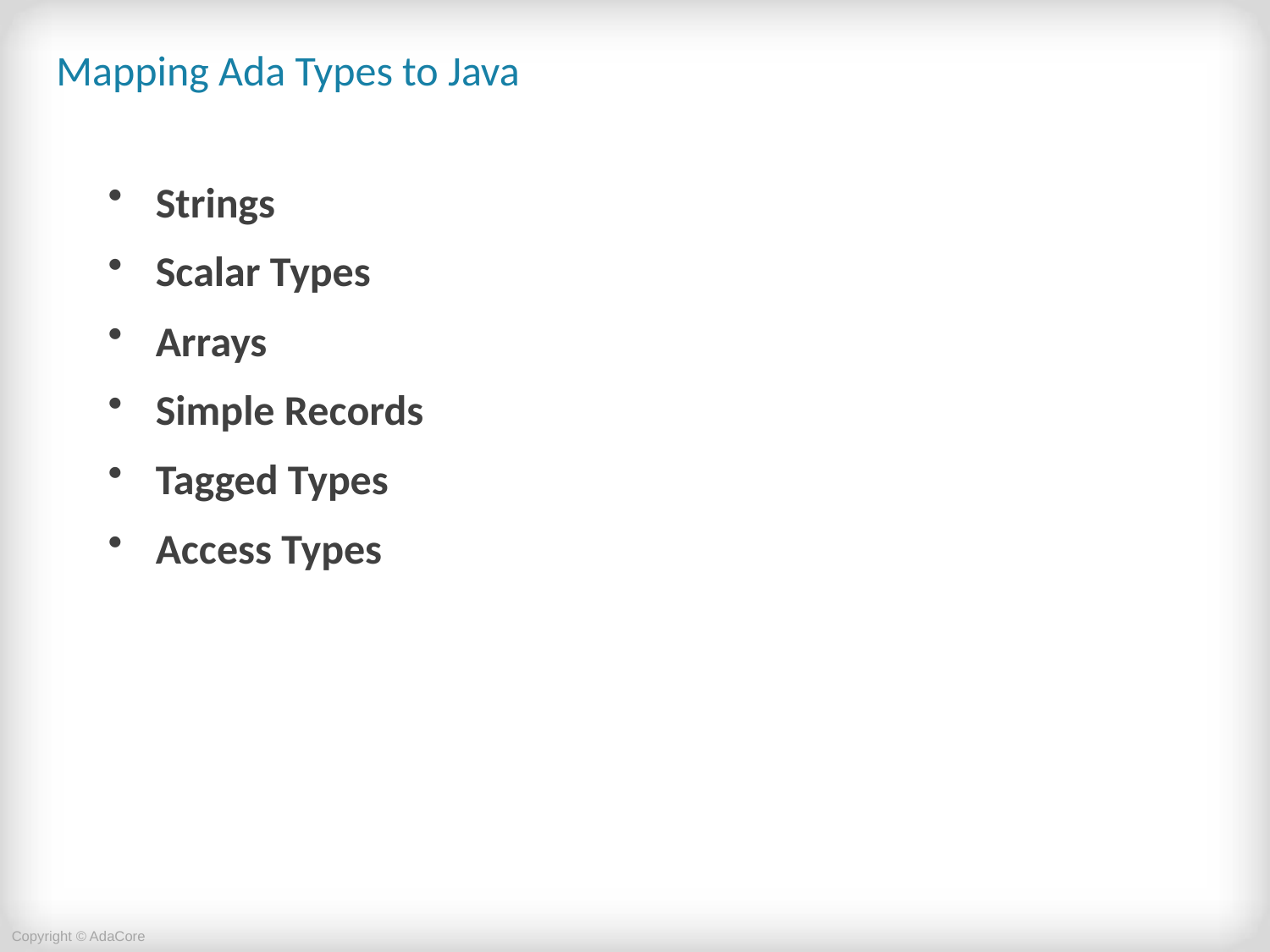

# Mapping Ada Types to Java
Strings
Scalar Types
Arrays
Simple Records
Tagged Types
Access Types